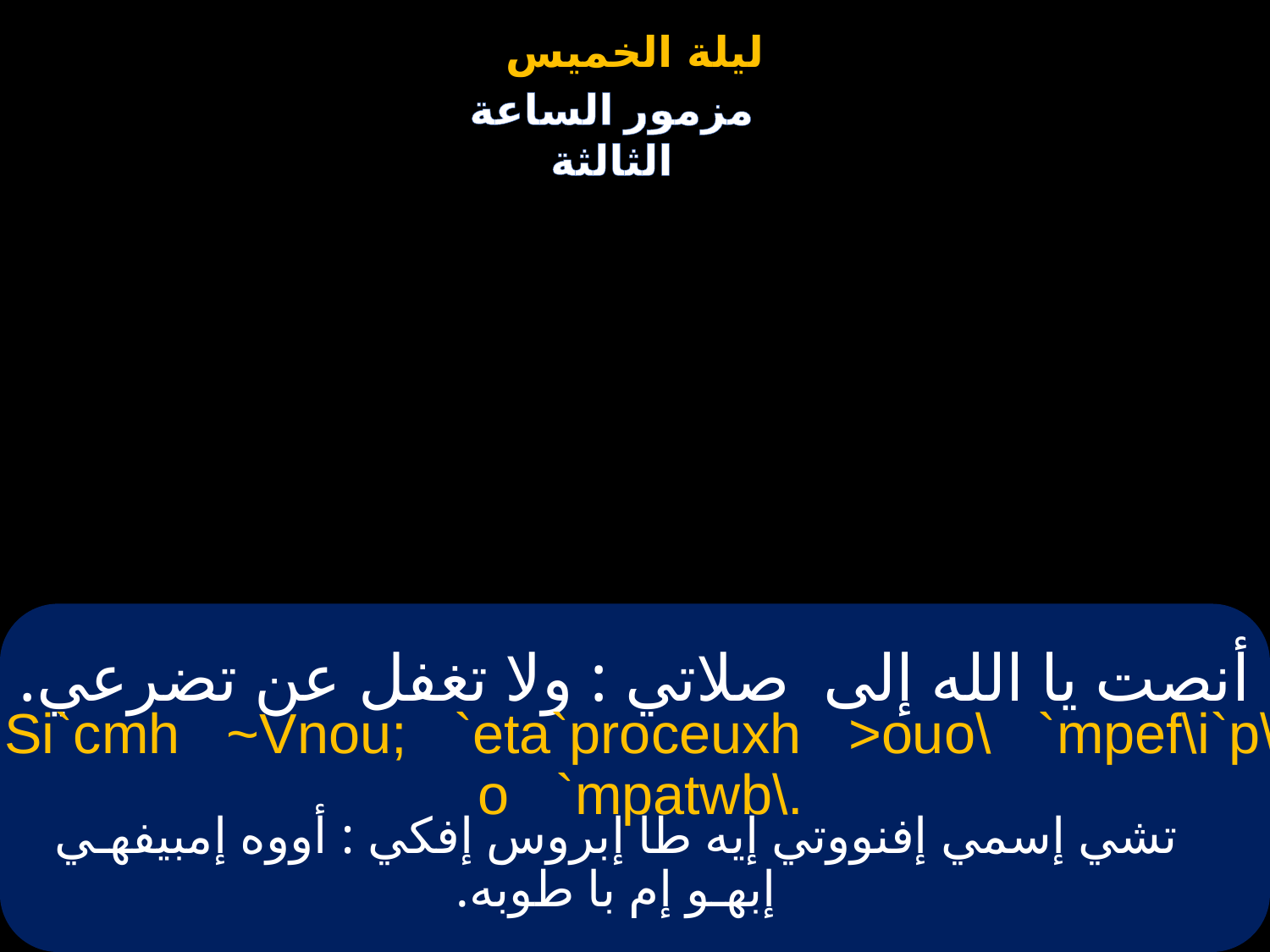

# أنصت يا الله إلى  صلاتي : ولا تغفل عن تضرعي.
Si`cmh   ~Vnou;   `eta`proceuxh   >ouo\   `mpef\i`p\o   `mpatwb\.
تشي إسمي إفنووتي إيه طا إبروس إفكي : أووه إمبيفهـي إبهـو إم با طوبه.